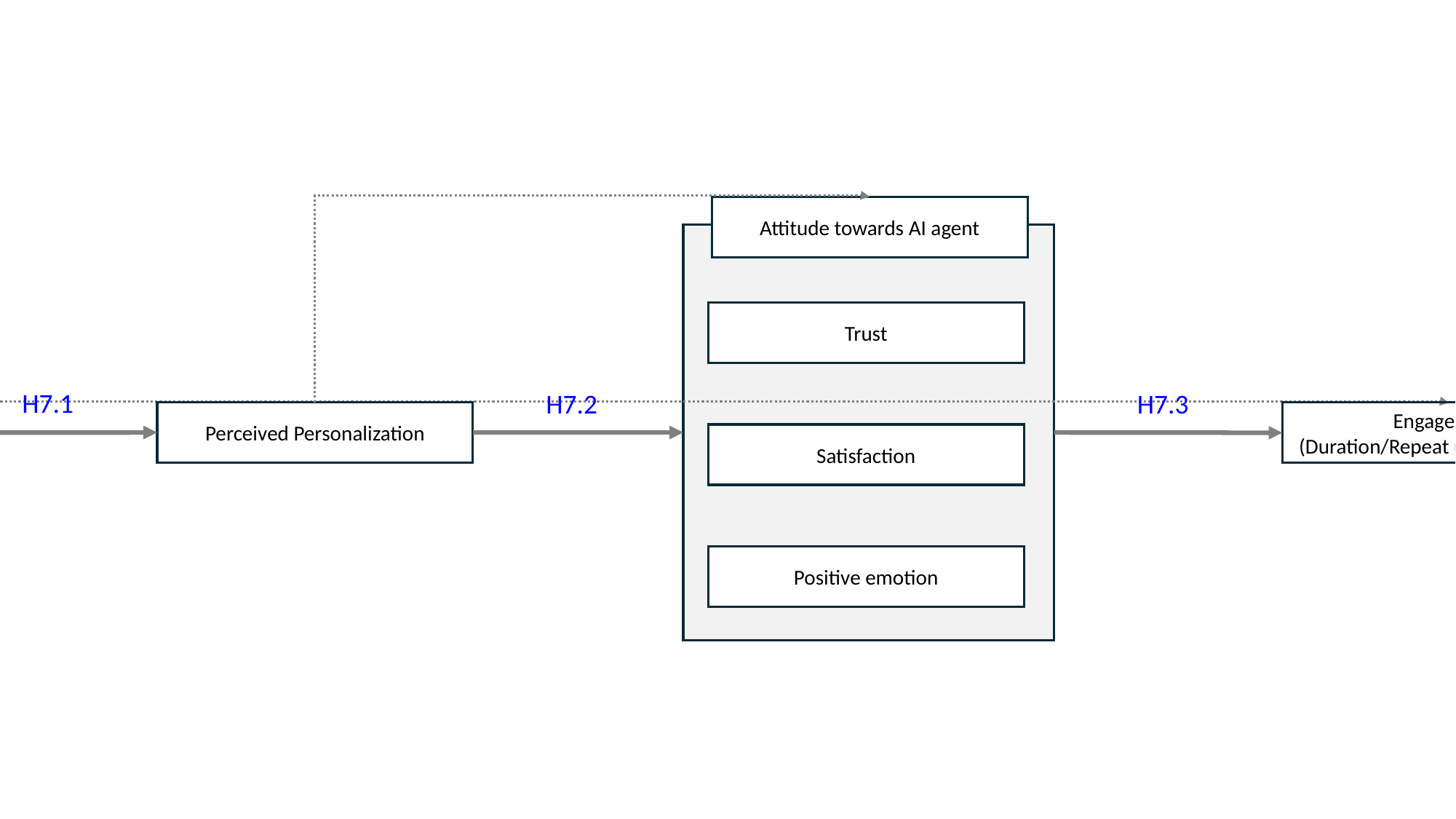

Attitude towards AI agent

Trust
H7.1
H7.2
H7.3
Perceived Personalization
Personality Adapted Responses
Engagement
(Duration/Repeat usage likelihood)
Satisfaction
Positive emotion